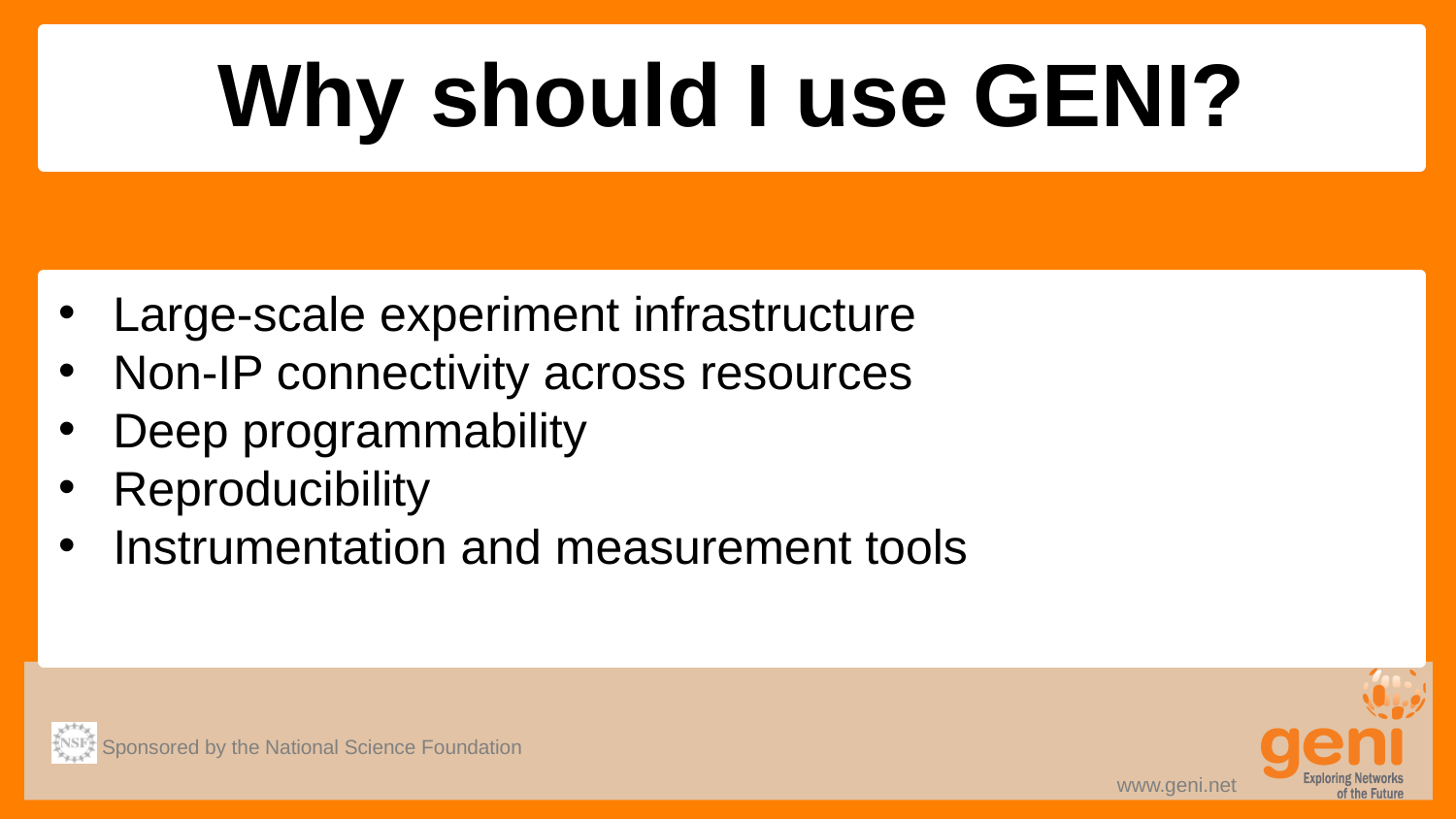

Why should I use GENI?
Large-scale experiment infrastructure
Non-IP connectivity across resources
Deep programmability
Reproducibility
Instrumentation and measurement tools